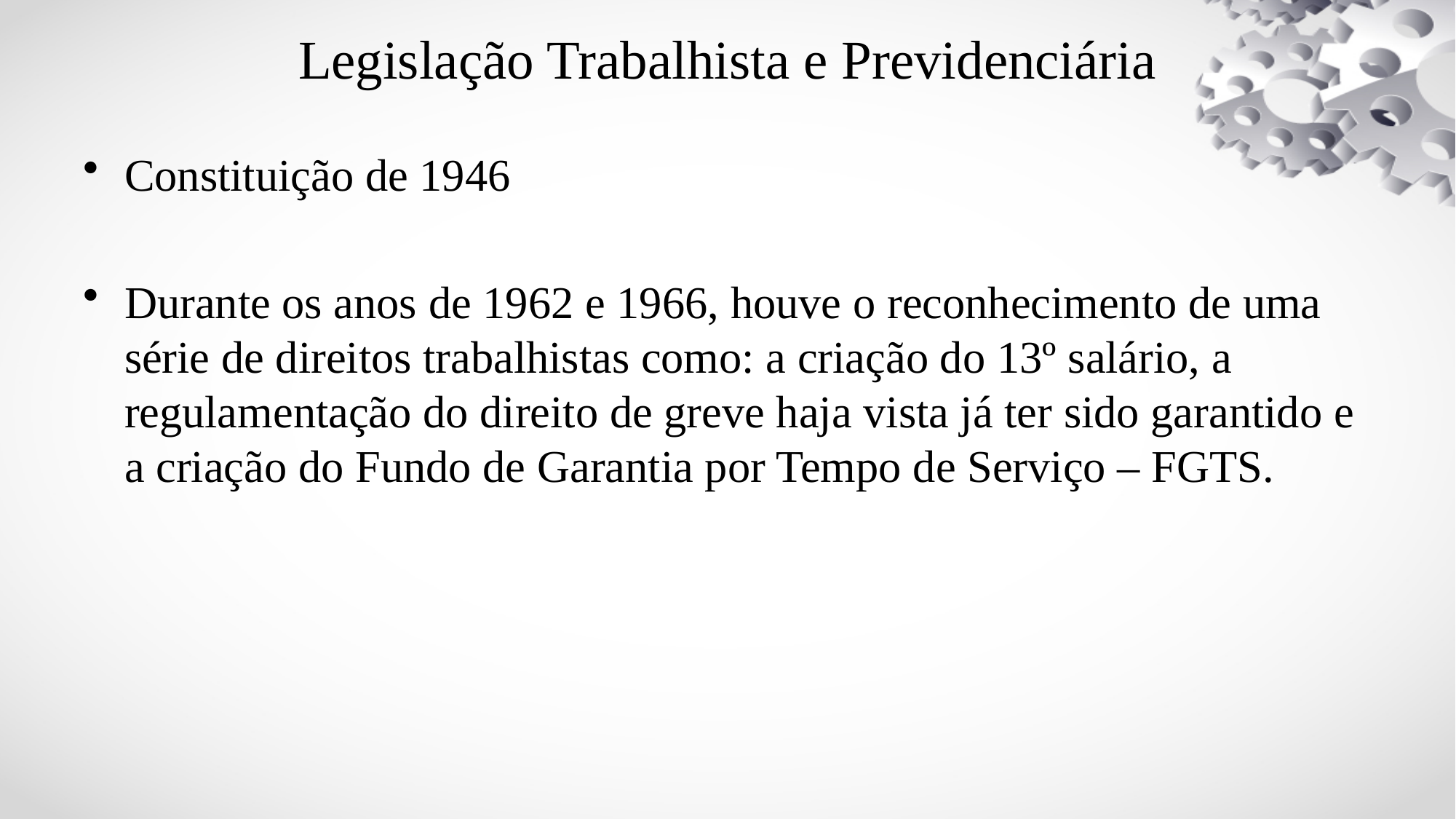

# Legislação Trabalhista e Previdenciária
Constituição de 1946

Durante os anos de 1962 e 1966, houve o reconhecimento de uma série de direitos trabalhistas como: a criação do 13º salário, a regulamentação do direito de greve haja vista já ter sido garantido e a criação do Fundo de Garantia por Tempo de Serviço – FGTS.